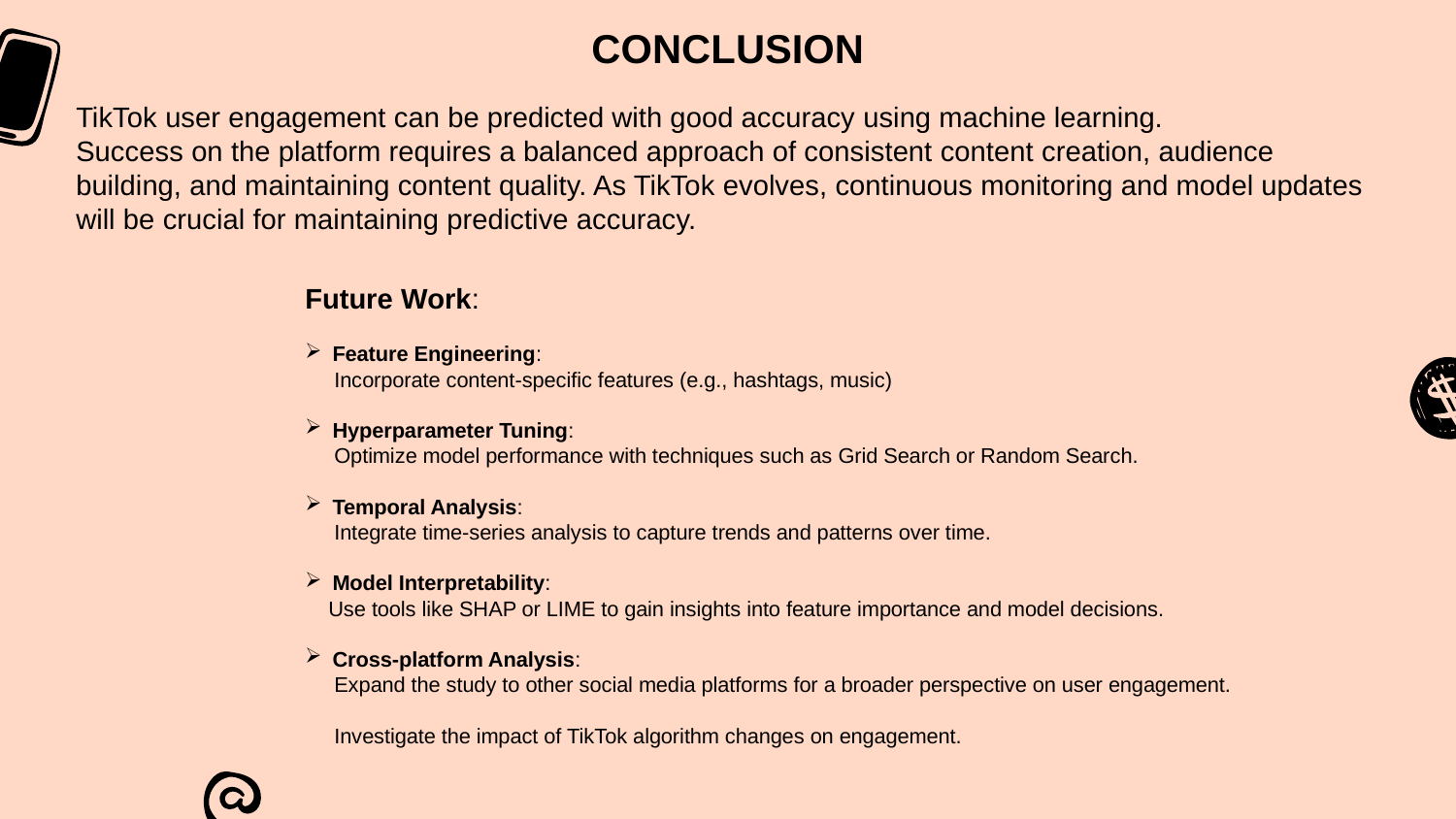

# CONCLUSION
TikTok user engagement can be predicted with good accuracy using machine learning.
Success on the platform requires a balanced approach of consistent content creation, audience building, and maintaining content quality. As TikTok evolves, continuous monitoring and model updates will be crucial for maintaining predictive accuracy.
Future Work:

Feature Engineering:
     Incorporate content-specific features (e.g., hashtags, music)

Hyperparameter Tuning:
     Optimize model performance with techniques such as Grid Search or Random Search.

Temporal Analysis:
     Integrate time-series analysis to capture trends and patterns over time.

Model Interpretability:
    Use tools like SHAP or LIME to gain insights into feature importance and model decisions.

Cross-platform Analysis:
     Expand the study to other social media platforms for a broader perspective on user engagement.

     Investigate the impact of TikTok algorithm changes on engagement.